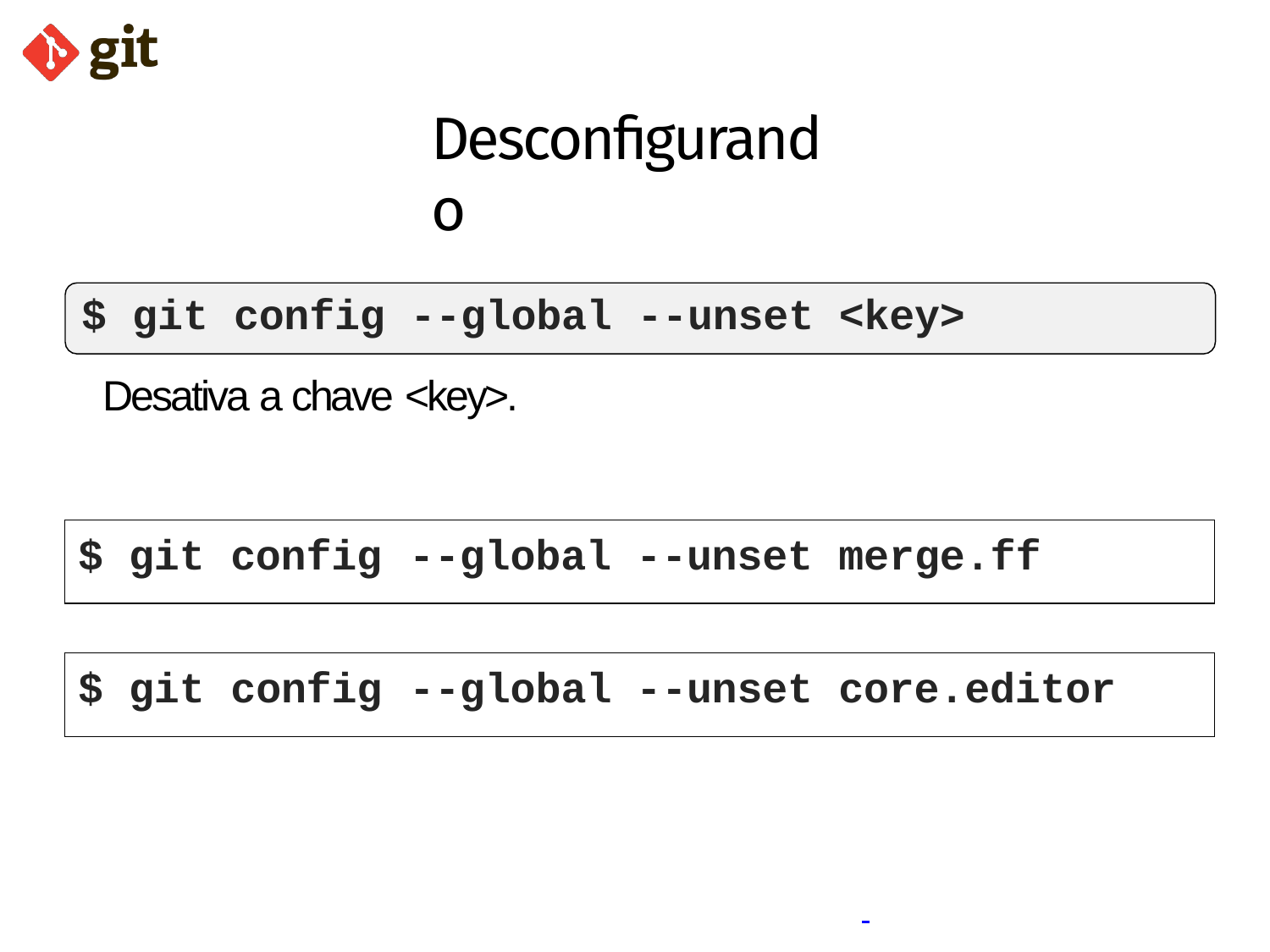

# Desconfigurando

$ git config --global --unset <key>
Desativa a chave <key>.
| $ git | config | --global | --unset | merge.ff |
| --- | --- | --- | --- | --- |
|  |  |  |  |  |
| $ git | config | --global | --unset | core.editor |